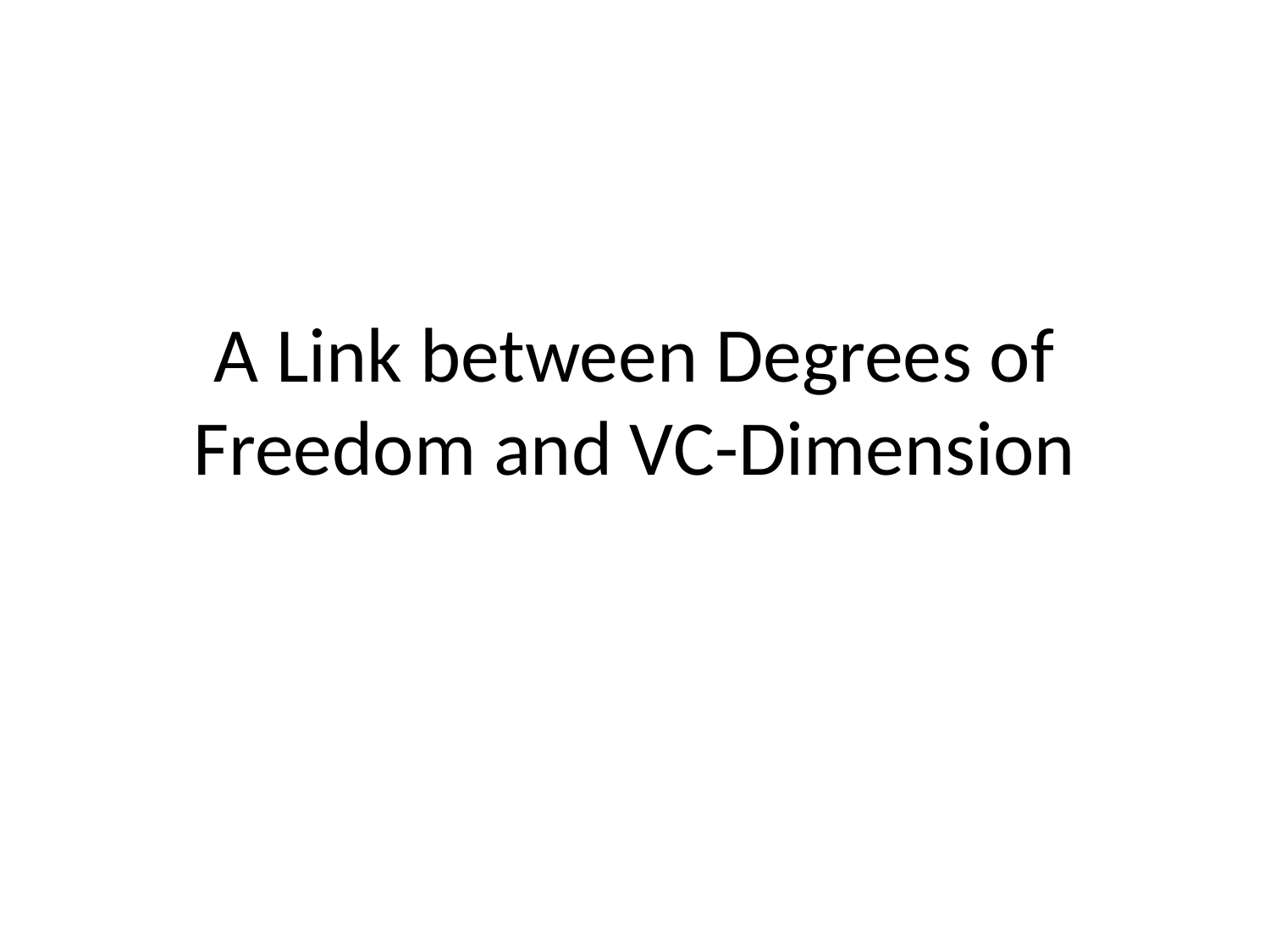

# A Link between Degrees of Freedom and VC-Dimension